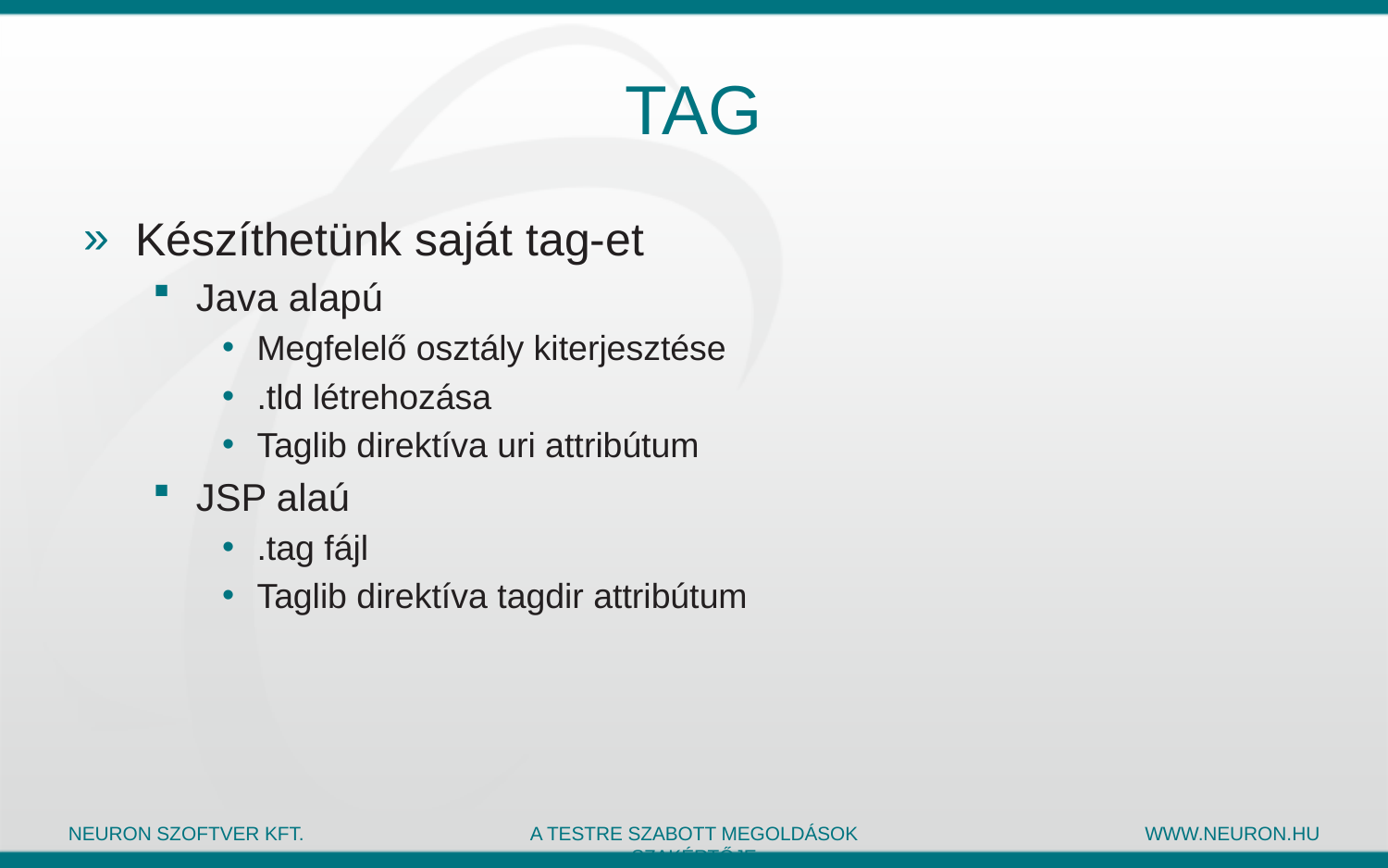

# Tag
Készíthetünk saját tag-et
Java alapú
Megfelelő osztály kiterjesztése
.tld létrehozása
Taglib direktíva uri attribútum
JSP alaú
.tag fájl
Taglib direktíva tagdir attribútum